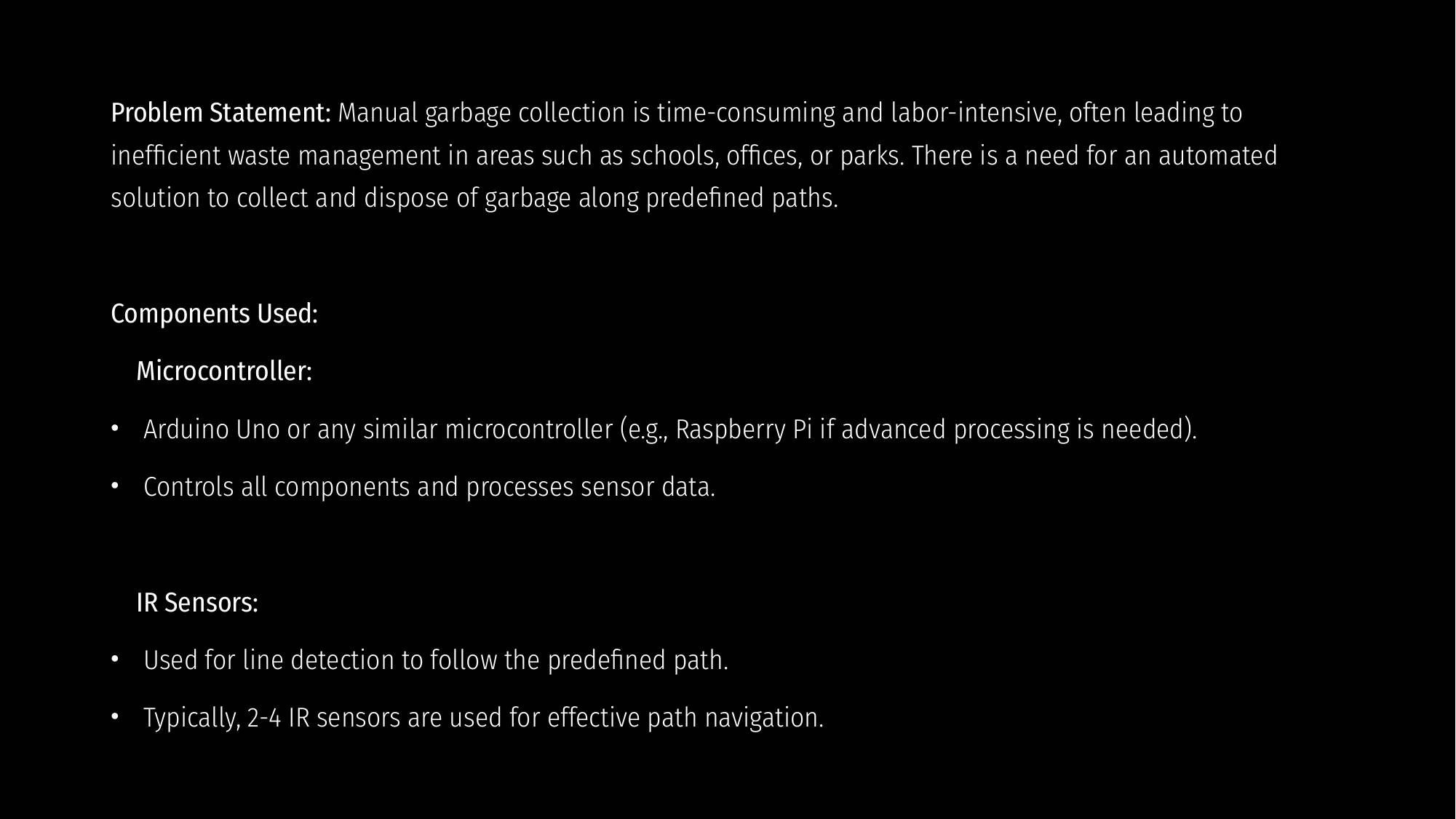

Problem Statement: Manual garbage collection is time-consuming and labor-intensive, often leading to inefficient waste management in areas such as schools, offices, or parks. There is a need for an automated solution to collect and dispose of garbage along predefined paths.

Components Used:
    Microcontroller:
Arduino Uno or any similar microcontroller (e.g., Raspberry Pi if advanced processing is needed).
Controls all components and processes sensor data.

    IR Sensors:
Used for line detection to follow the predefined path.
Typically, 2-4 IR sensors are used for effective path navigation.